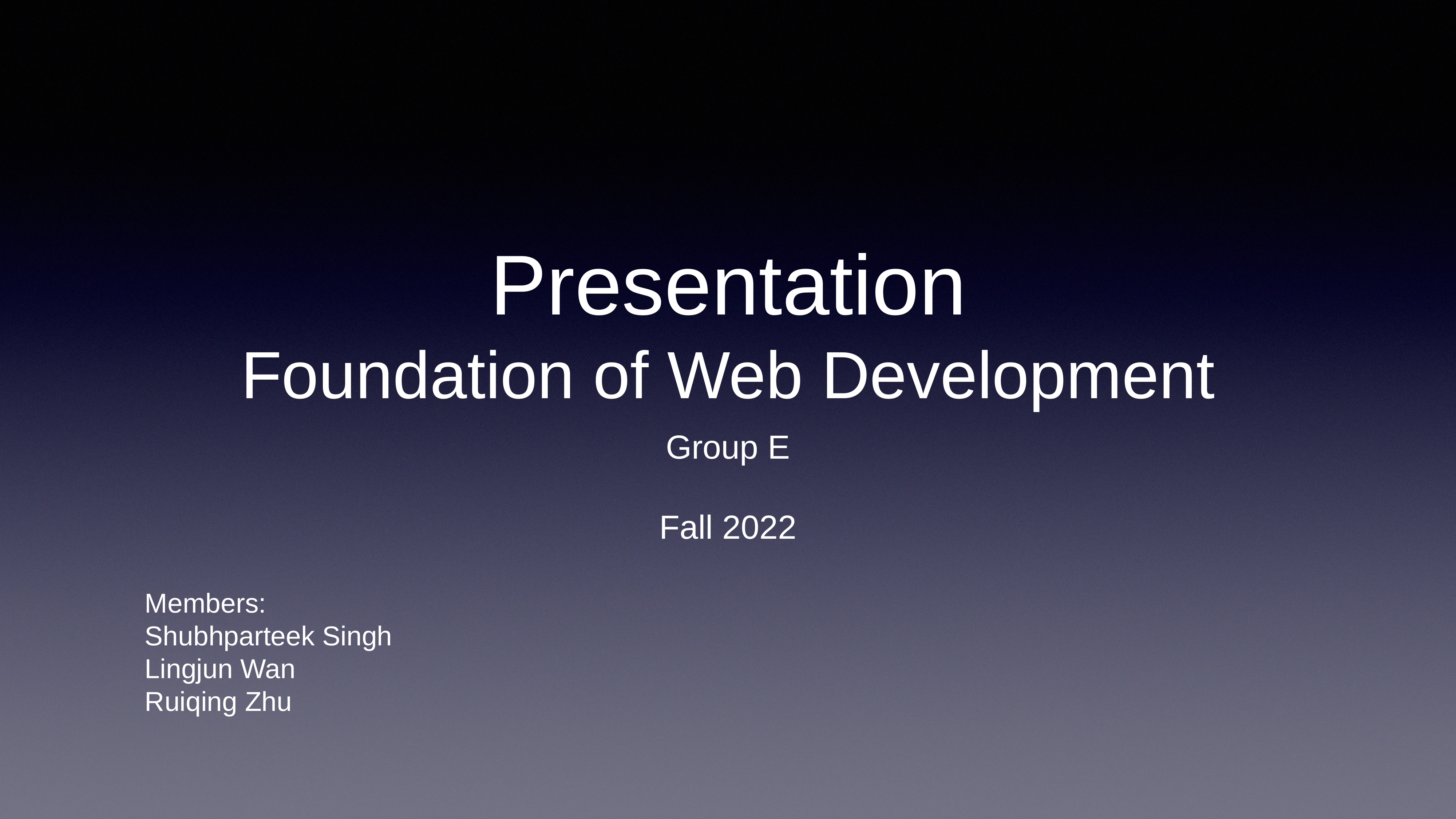

# Presentation Foundation of Web Development
Group E

Fall 2022

Members:
Shubhparteek Singh
Lingjun Wan
Ruiqing Zhu